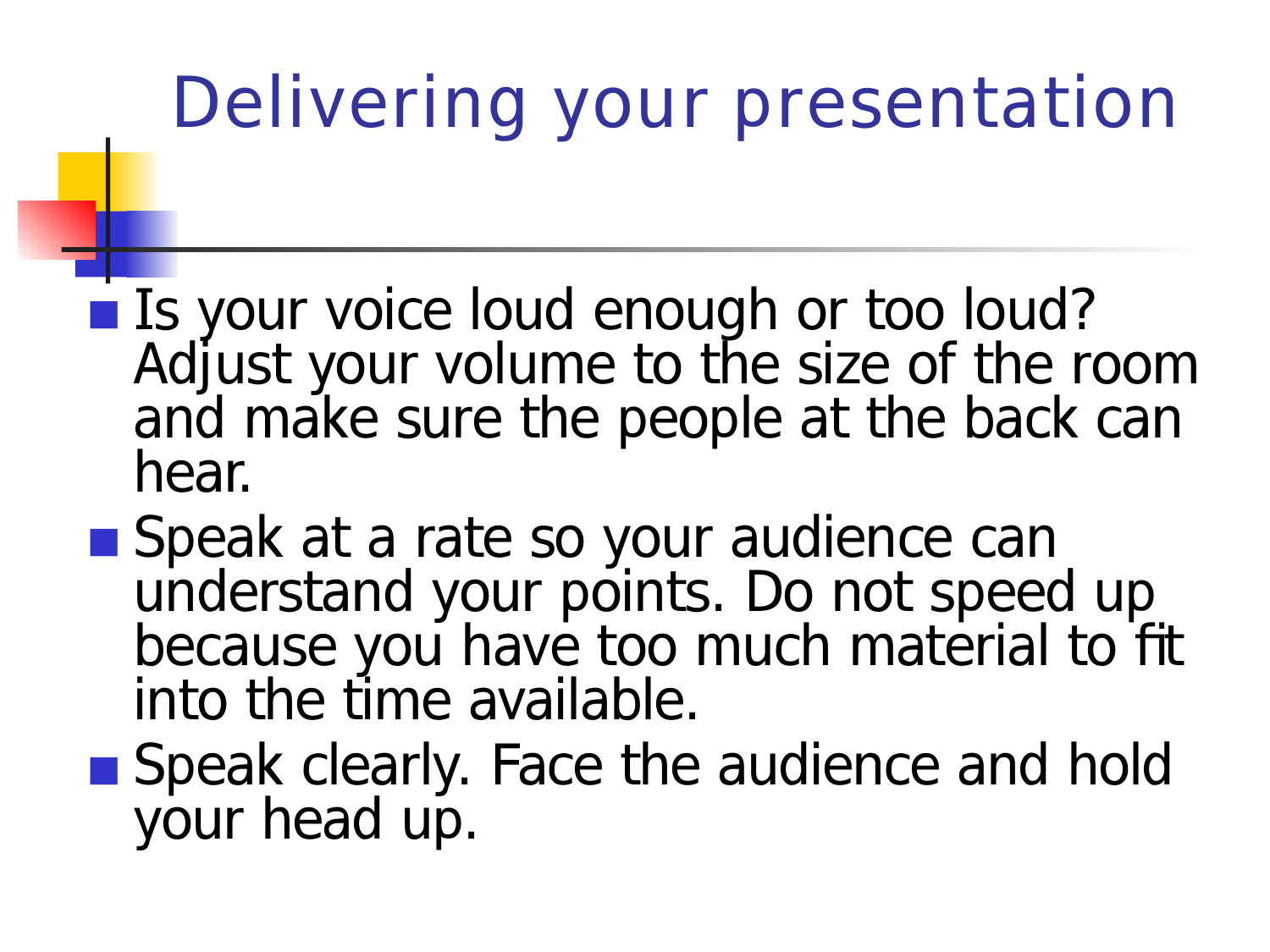

# Delivering your presentation
Is your voice loud enough or too loud? Adjust your volume to the size of the room and make sure the people at the back can hear.
Speak at a rate so your audience can understand your points. Do not speed up because you have too much material to fit into the time available.
Speak clearly. Face the audience and hold your head up.